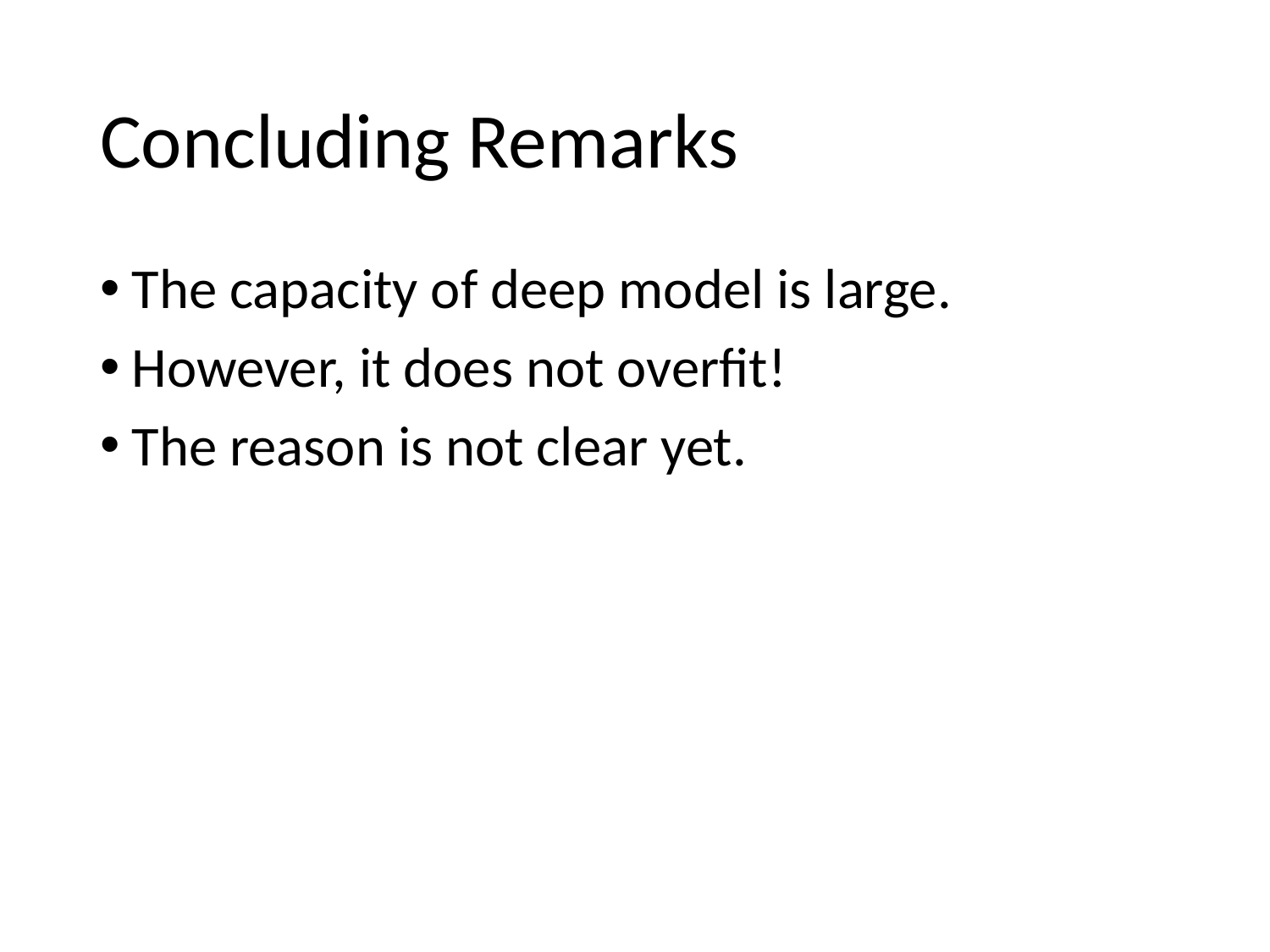

# Concluding Remarks
The capacity of deep model is large.
However, it does not overfit!
The reason is not clear yet.